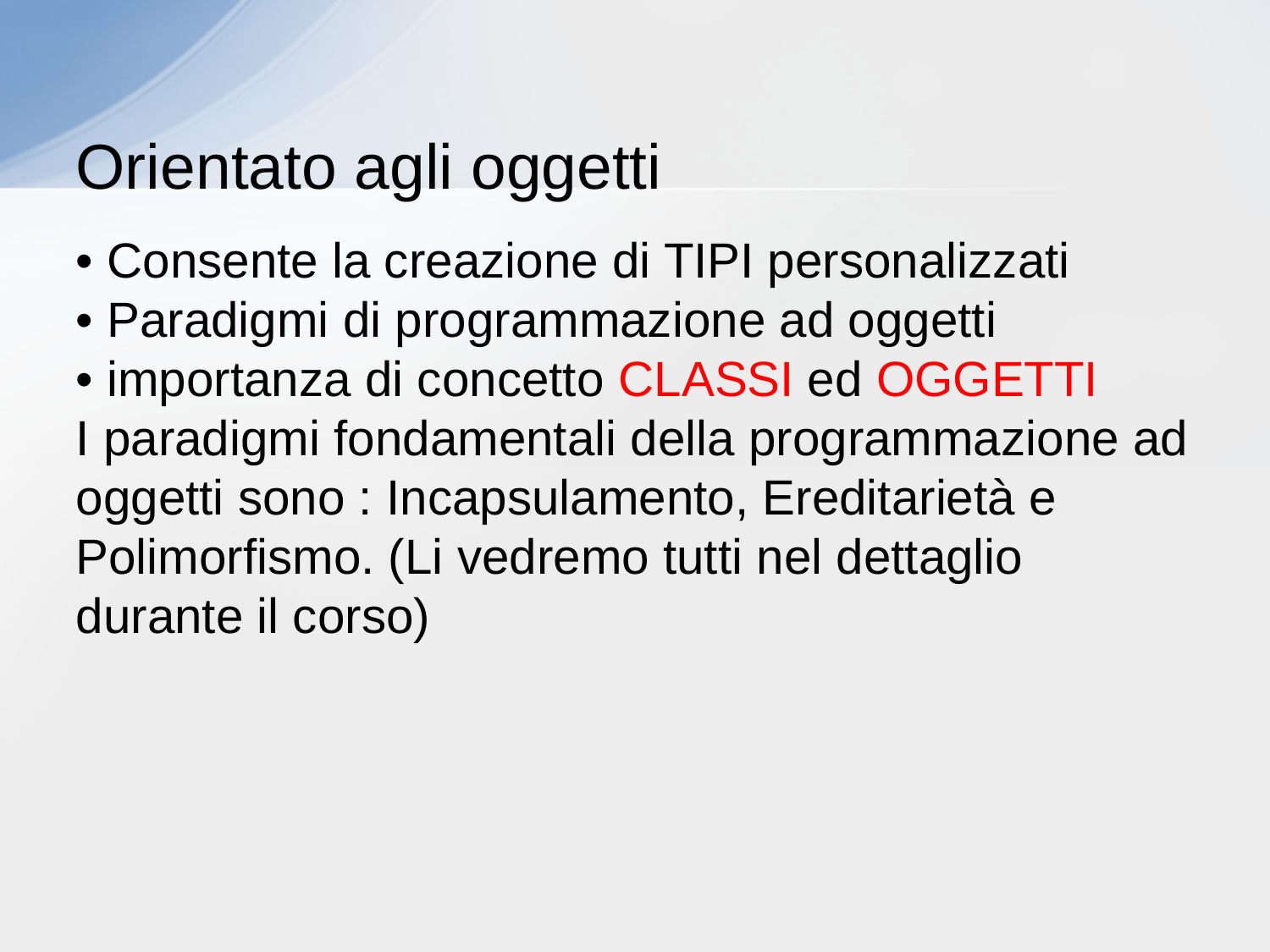

# Orientato agli oggetti
• Consente la creazione di TIPI personalizzati
• Paradigmi di programmazione ad oggetti
• importanza di concetto CLASSI ed OGGETTI
I paradigmi fondamentali della programmazione ad oggetti sono : Incapsulamento, Ereditarietà e Polimorfismo. (Li vedremo tutti nel dettaglio durante il corso)